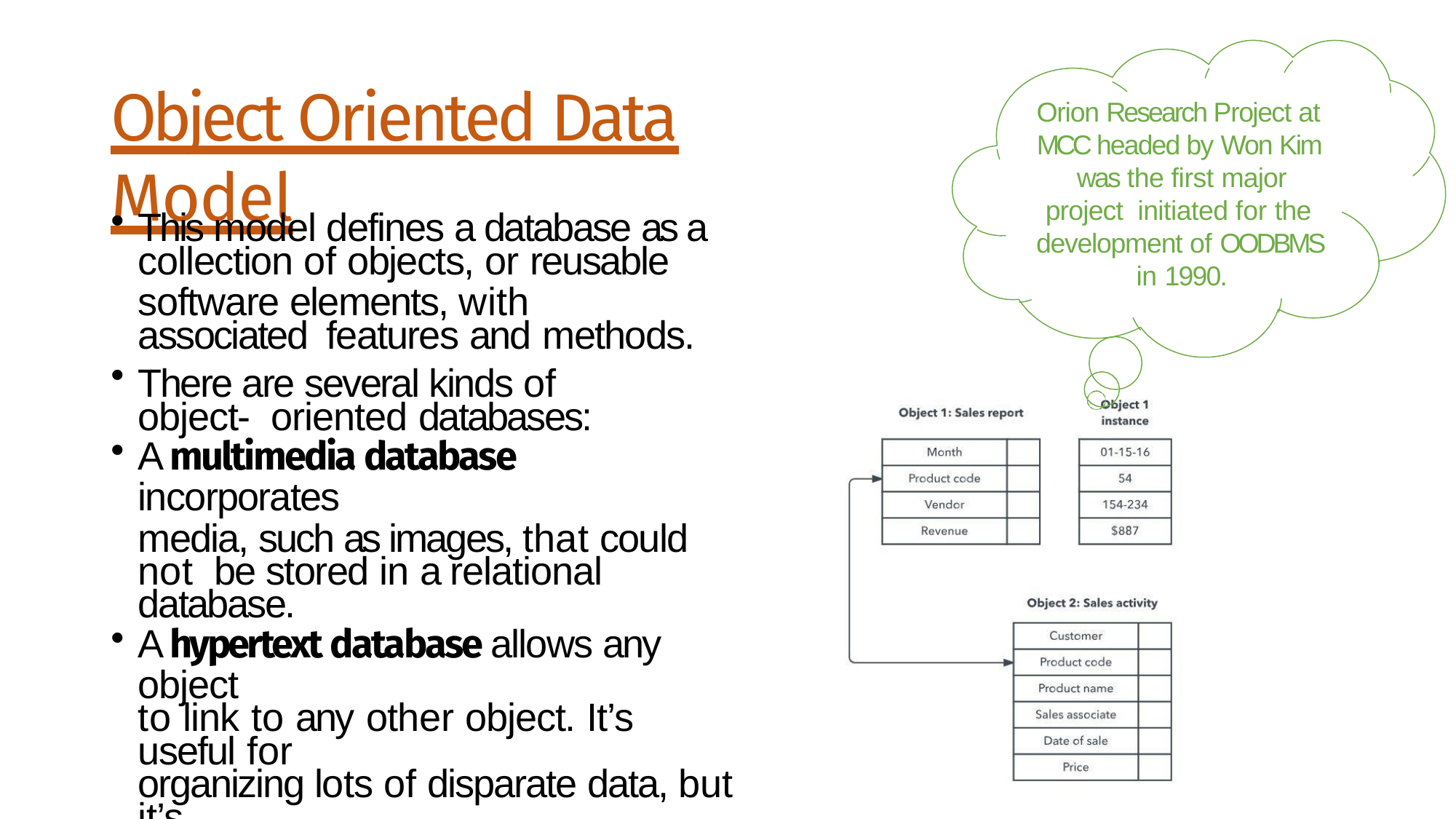

# Object Oriented Data Model

Orion Research Project at  MCC headed by Won Kim  was the first major project  initiated for the  development of OODBMS  in 1990.

This model defines a database as a
collection of objects, or reusable
software elements, with associated  features and methods.
There are several kinds of object-  oriented databases:
A multimedia database incorporates
media, such as images, that could not  be stored in a relational database.
A hypertext database allows any object
to link to any other object. It’s useful for
organizing lots of disparate data, but it’s
not ideal for numerical analysis.